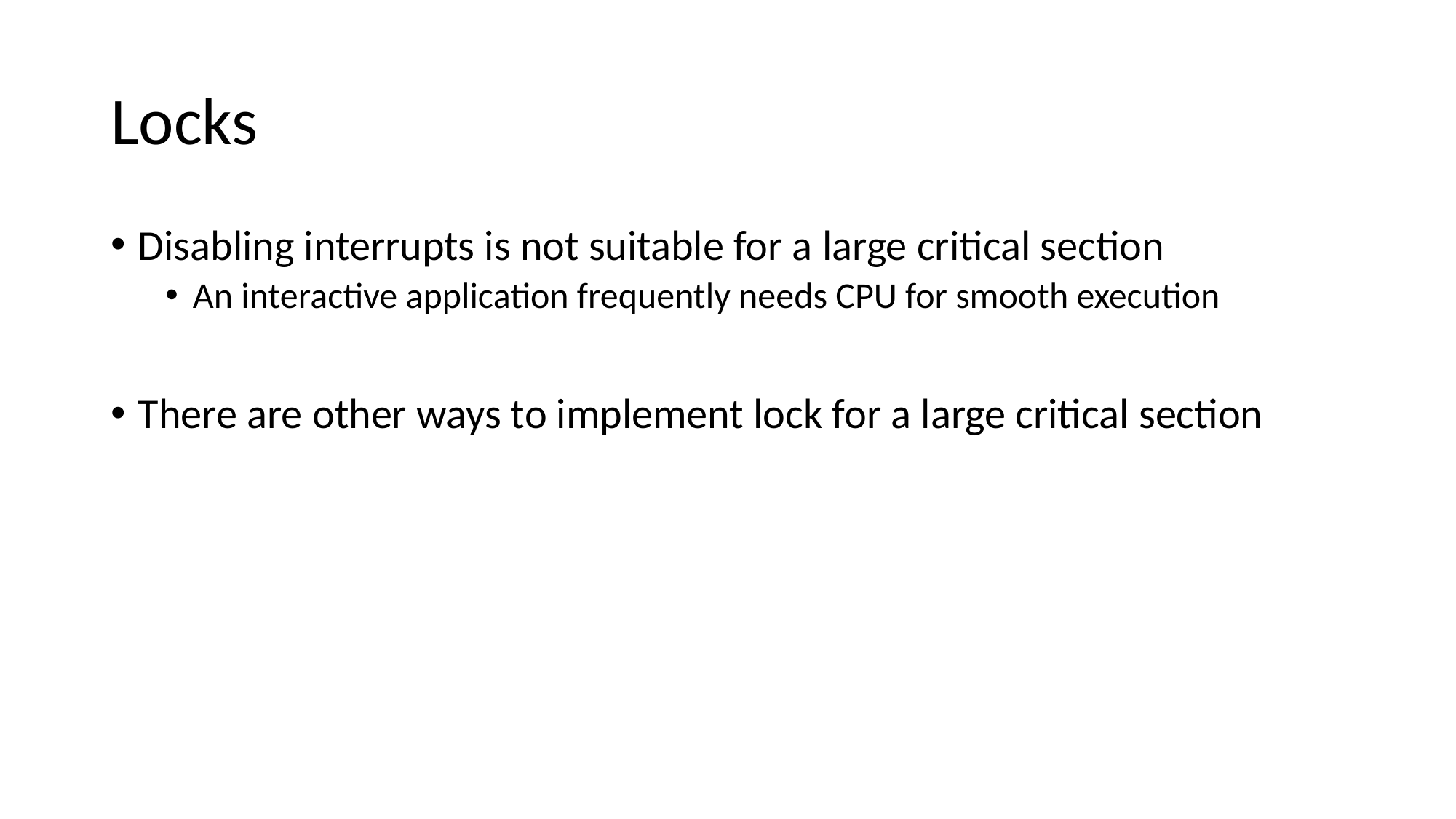

# Locks
Disabling interrupts is not suitable for a large critical section
An interactive application frequently needs CPU for smooth execution

There are other ways to implement lock for a large critical section